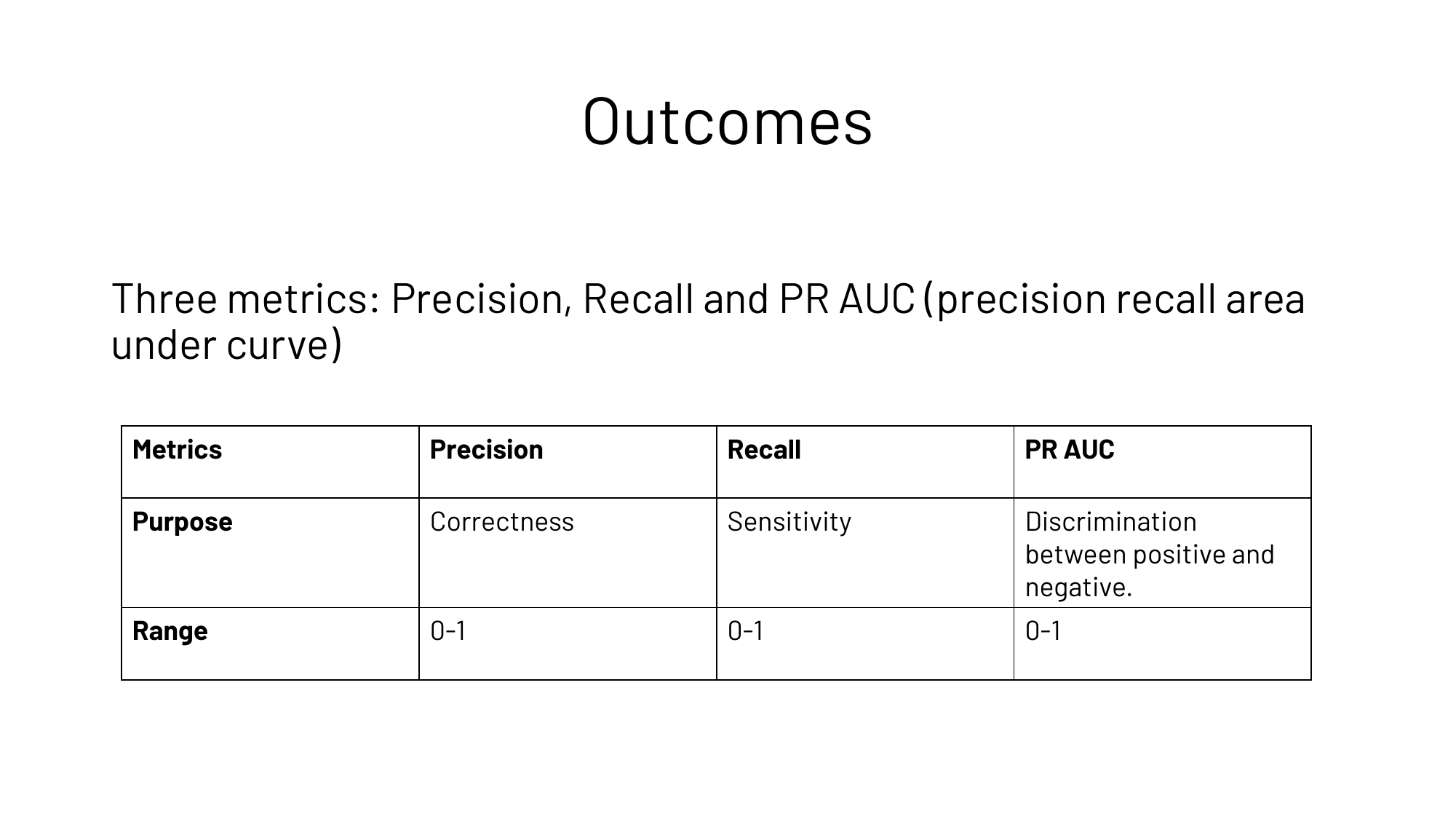

# Outcomes
Three metrics: Precision, Recall and PR AUC (precision recall area under curve)

| Metrics | Precision | Recall | PR AUC |
| --- | --- | --- | --- |
| Purpose | Correctness | Sensitivity | Discrimination between positive and negative. |
| Range | 0-1 | 0-1 | 0-1 |